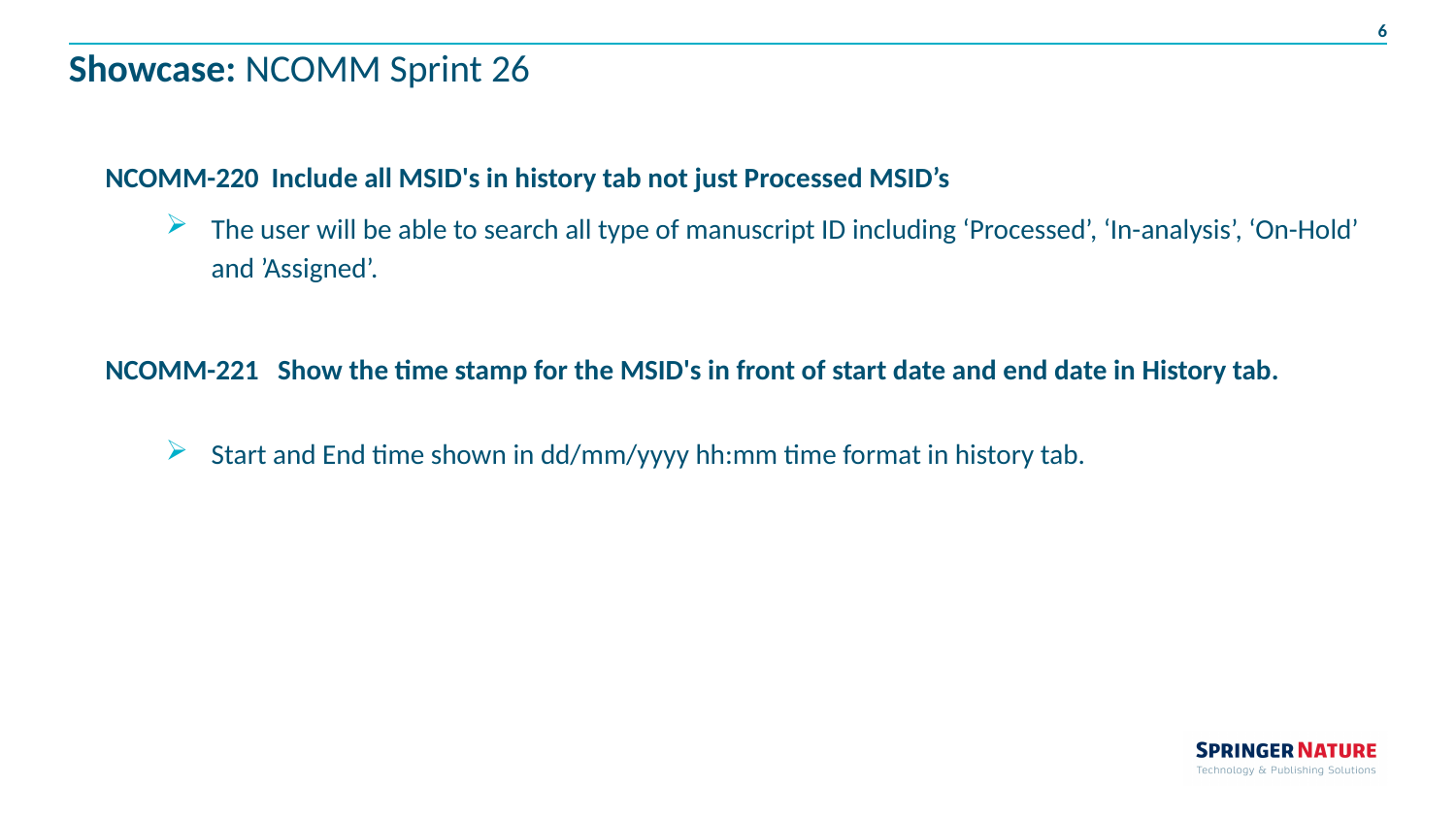

# Showcase: NCOMM Sprint 26
NCOMM-220  Include all MSID's in history tab not just Processed MSID’s
The user will be able to search all type of manuscript ID including ‘Processed’, ‘In-analysis’, ‘On-Hold’ and ’Assigned’.

NCOMM-221   Show the time stamp for the MSID's in front of start date and end date in History tab.

Start and End time shown in dd/mm/yyyy hh:mm time format in history tab.